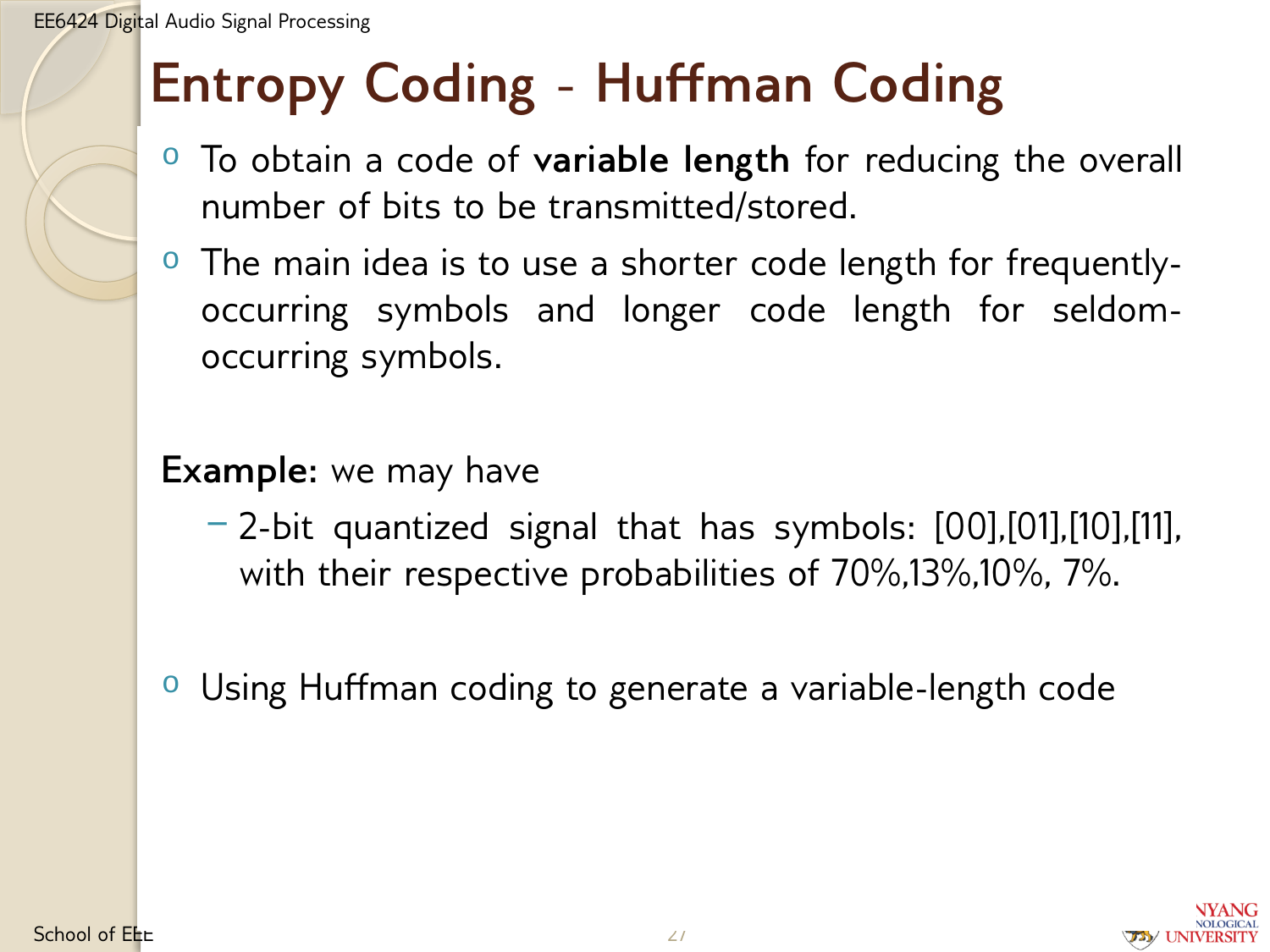

# Entropy Coding - Huffman Coding
To obtain a code of variable length for reducing the overall number of bits to be transmitted/stored.
The main idea is to use a shorter code length for frequently-occurring symbols and longer code length for seldom-occurring symbols.

Example: we may have
2-bit quantized signal that has symbols: [00],[01],[10],[11], with their respective probabilities of 70%,13%,10%, 7%.

Using Huffman coding to generate a variable-length code
School of EEE
27